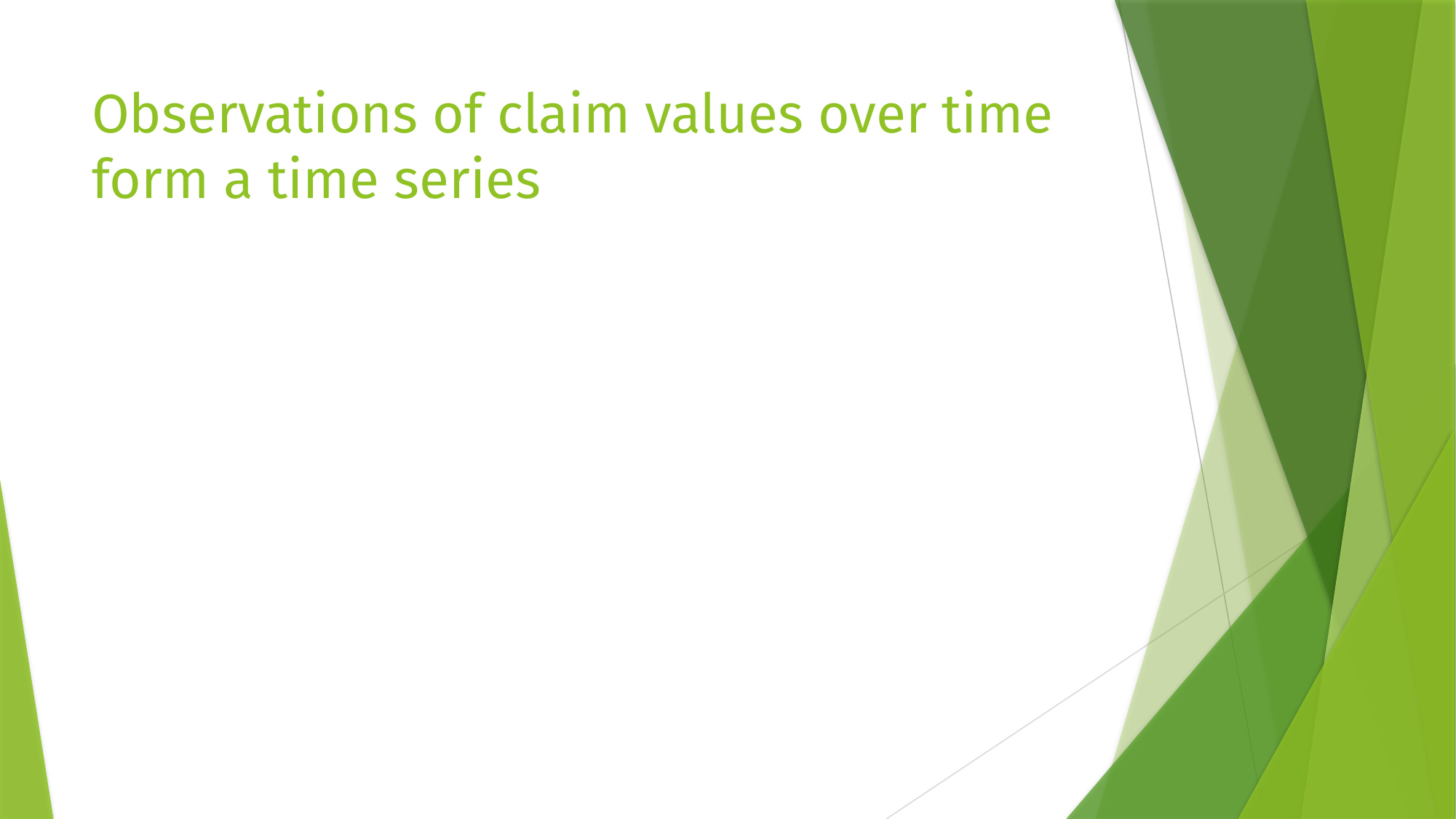

# Observations of claim values over time form a time series